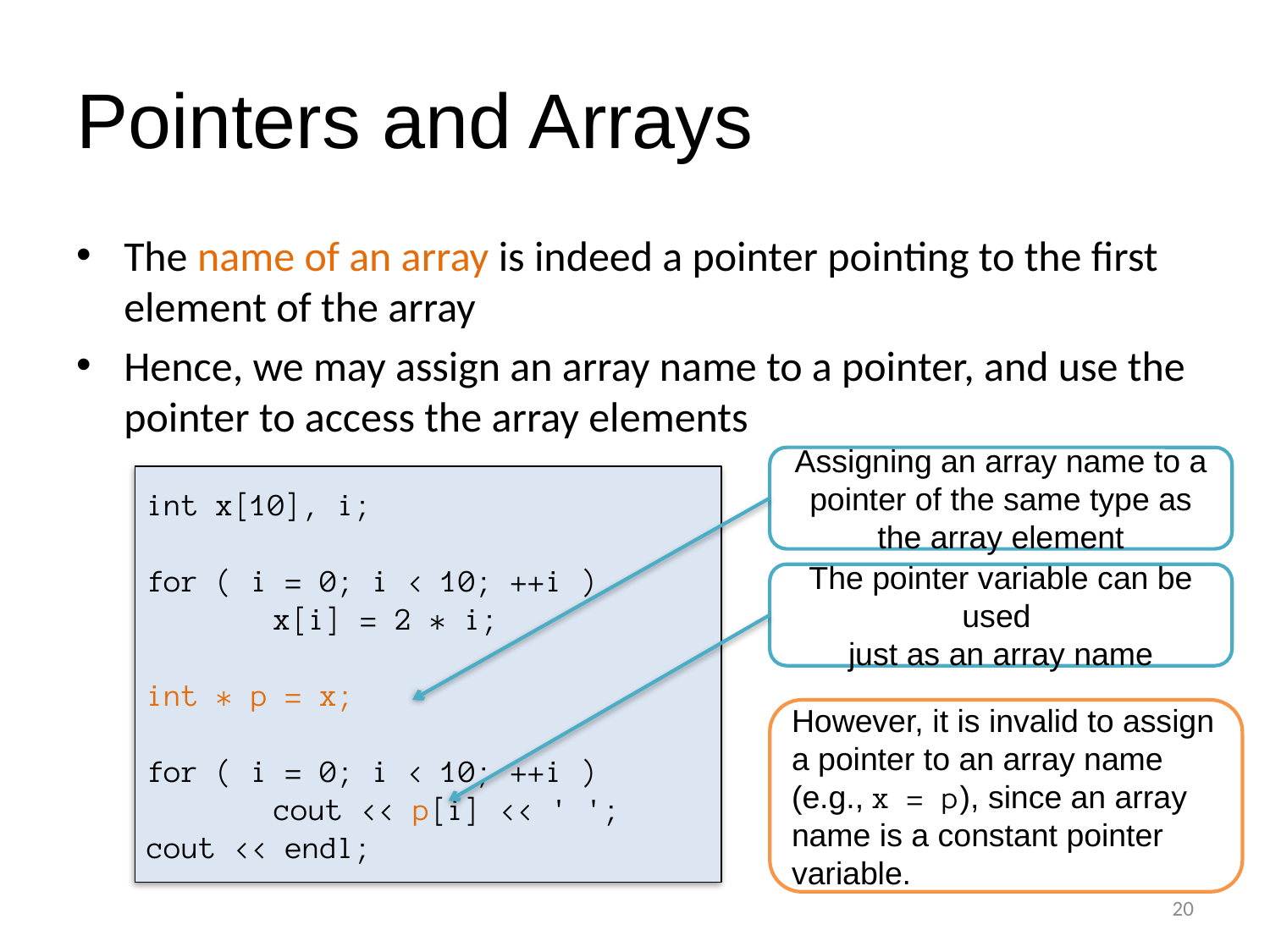

# Pointers and Arrays
The name of an array is indeed a pointer pointing to the first element of the array
Hence, we may assign an array name to a pointer, and use the pointer to access the array elements
Assigning an array name to a pointer of the same type as the array element
int x[10], i;

for ( i = 0; i < 10; ++i )
	x[i] = 2 * i;

int * p = x;

for ( i = 0; i < 10; ++i )
	cout << p[i] << ' ';
cout << endl;
The pointer variable can be used
just as an array name
However, it is invalid to assign a pointer to an array name
(e.g., x = p), since an array name is a constant pointer variable.
20